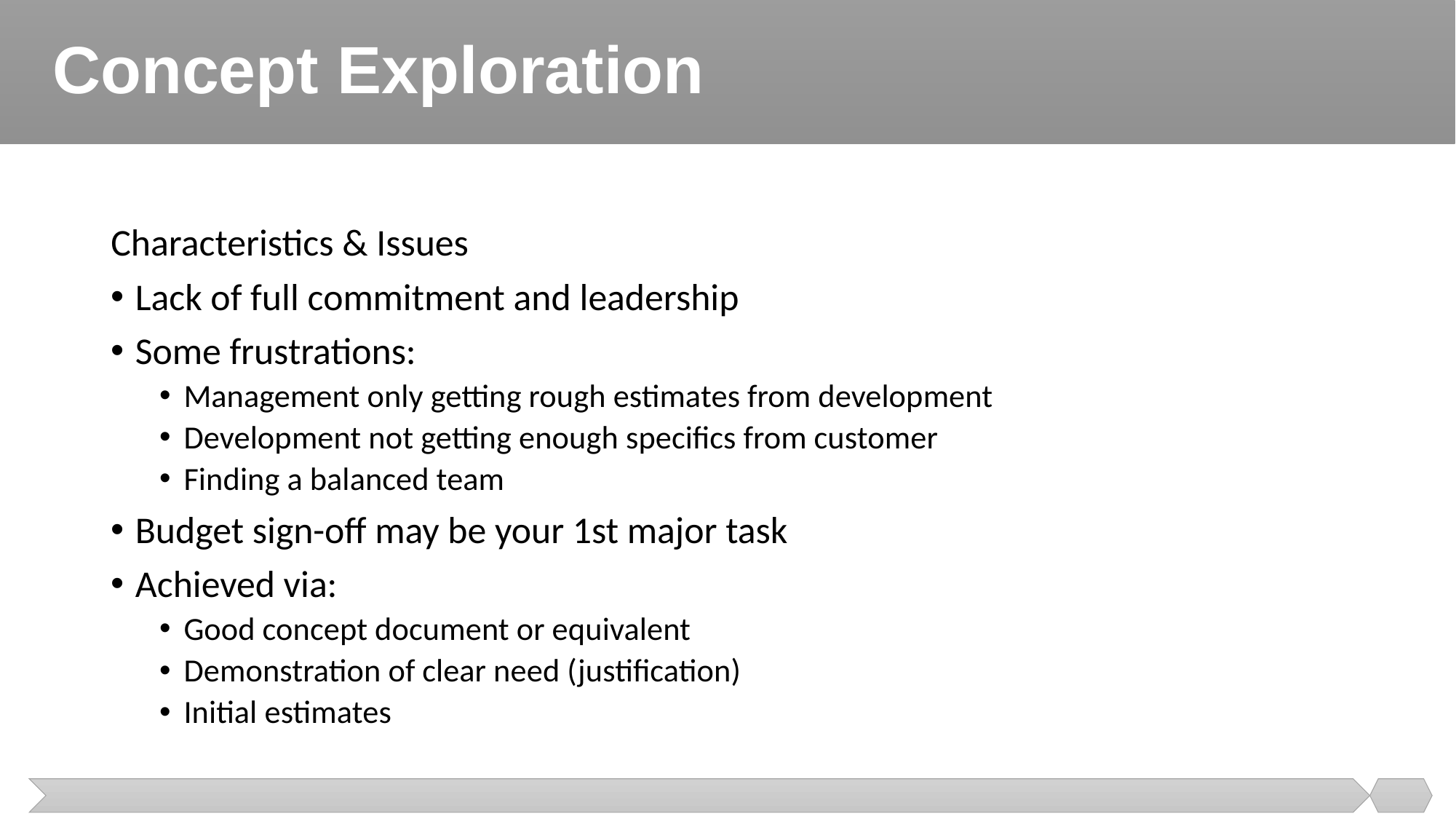

# Concept Exploration
Characteristics & Issues
Lack of full commitment and leadership
Some frustrations:
Management only getting rough estimates from development
Development not getting enough specifics from customer
Finding a balanced team
Budget sign-off may be your 1st major task
Achieved via:
Good concept document or equivalent
Demonstration of clear need (justification)
Initial estimates